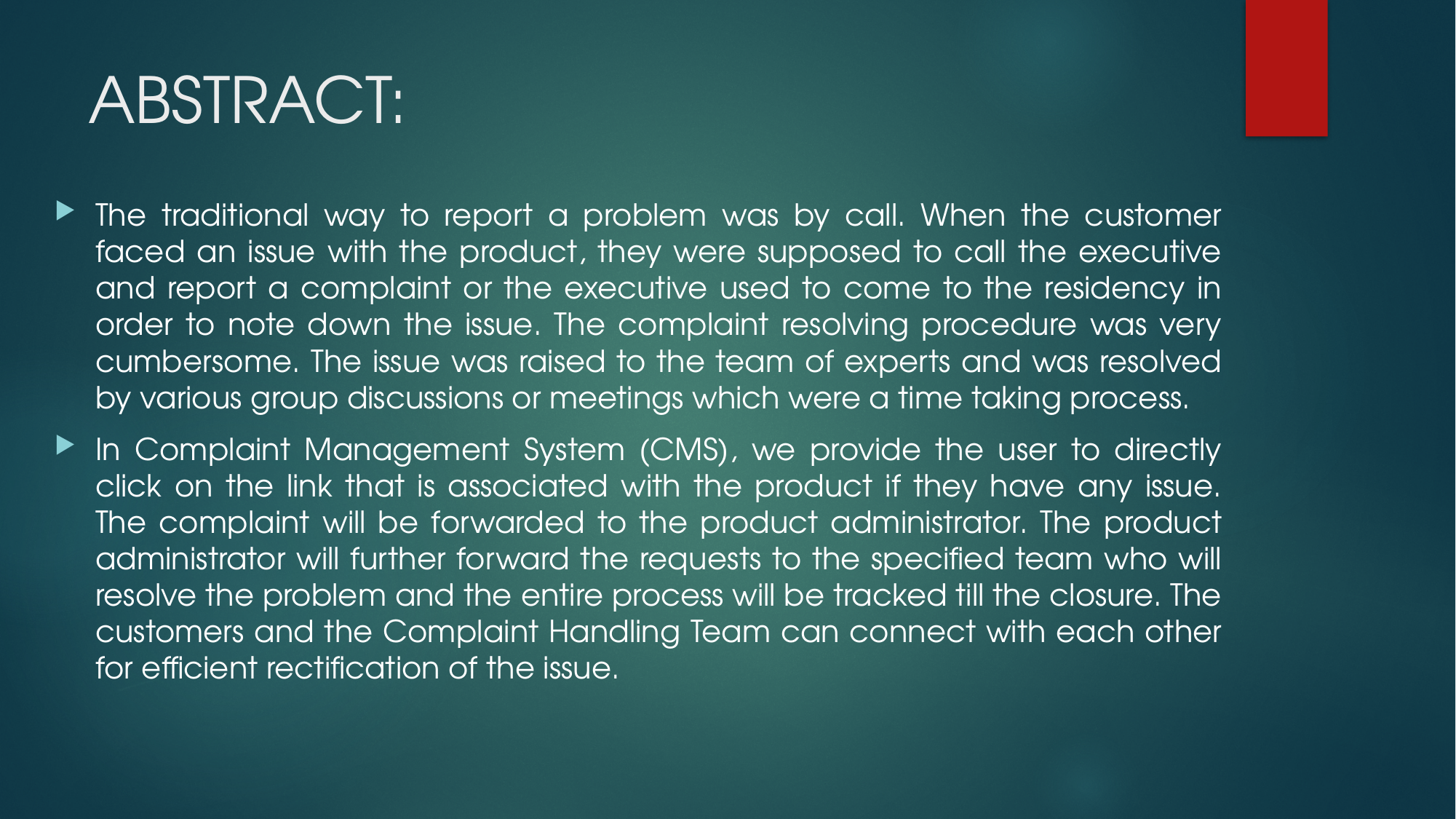

# ABSTRACT:
The traditional way to report a problem was by call. When the customer faced an issue with the product, they were supposed to call the executive and report a complaint or the executive used to come to the residency in order to note down the issue. The complaint resolving procedure was very cumbersome. The issue was raised to the team of experts and was resolved by various group discussions or meetings which were a time taking process.
In Complaint Management System (CMS), we provide the user to directly click on the link that is associated with the product if they have any issue. The complaint will be forwarded to the product administrator. The product administrator will further forward the requests to the specified team who will resolve the problem and the entire process will be tracked till the closure. The customers and the Complaint Handling Team can connect with each other for efficient rectification of the issue.